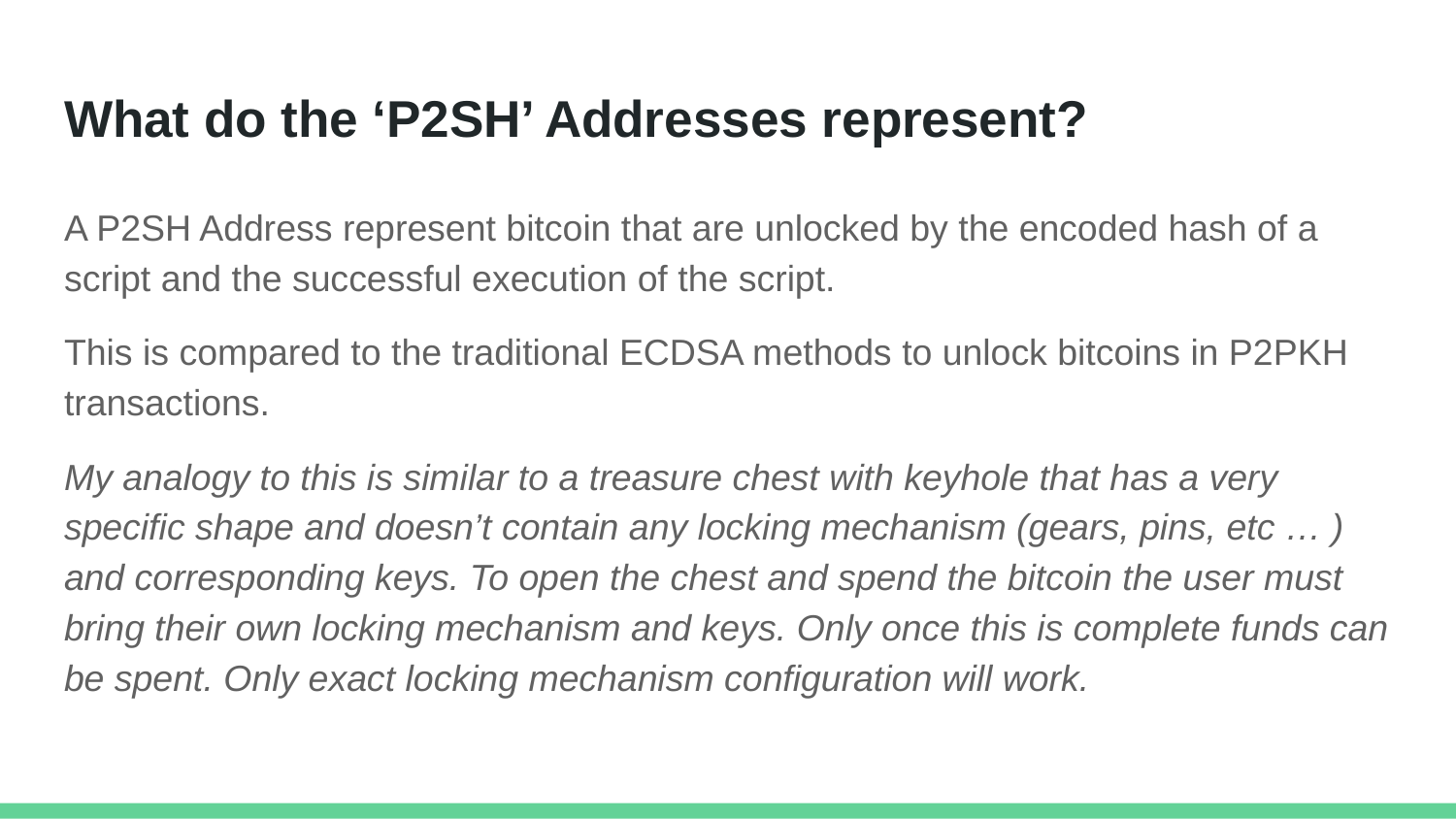

# What do the ‘P2SH’ Addresses represent?
A P2SH Address represent bitcoin that are unlocked by the encoded hash of a script and the successful execution of the script.
This is compared to the traditional ECDSA methods to unlock bitcoins in P2PKH transactions.
My analogy to this is similar to a treasure chest with keyhole that has a very specific shape and doesn’t contain any locking mechanism (gears, pins, etc … ) and corresponding keys. To open the chest and spend the bitcoin the user must bring their own locking mechanism and keys. Only once this is complete funds can be spent. Only exact locking mechanism configuration will work.